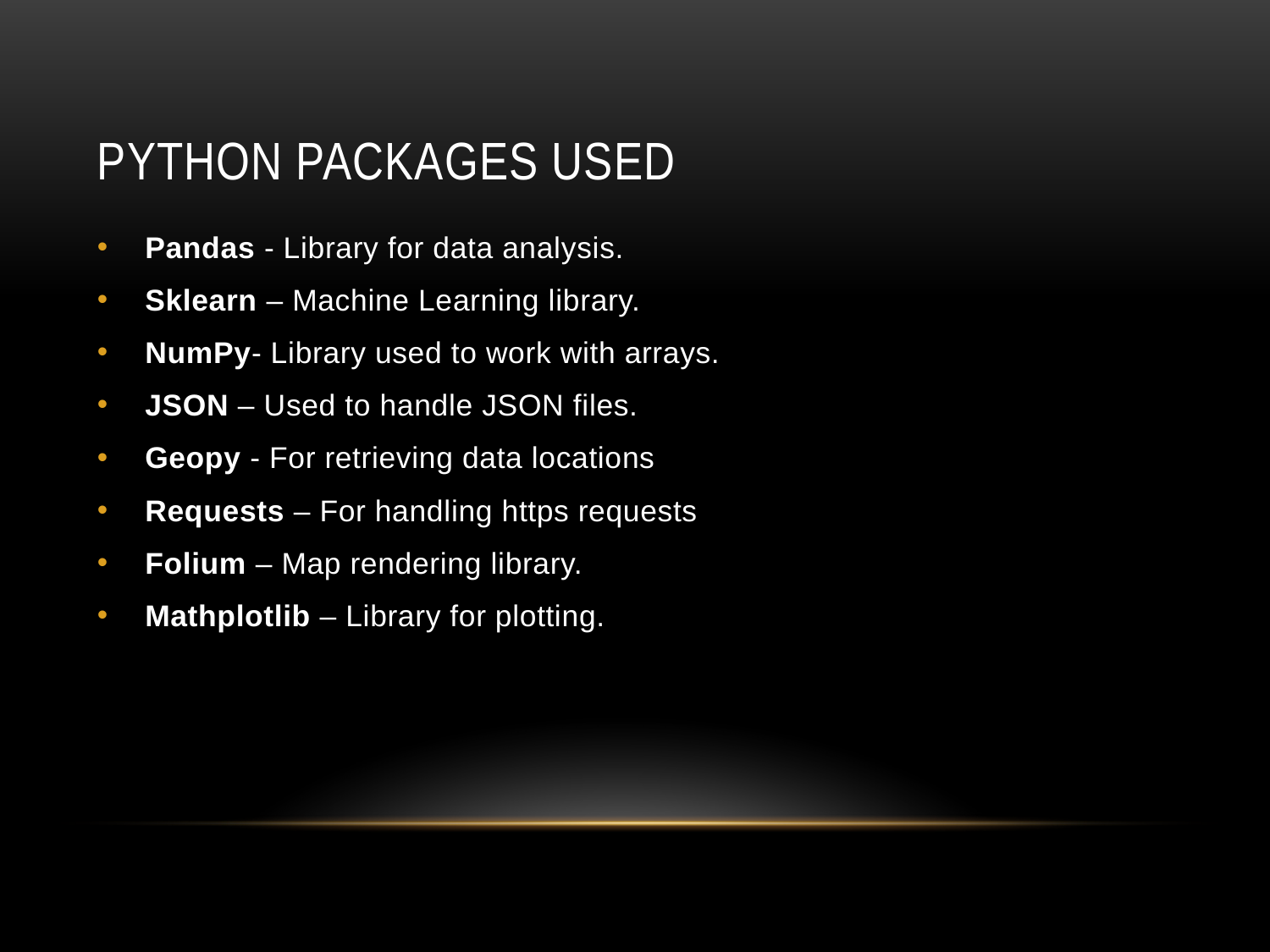

# Python packages used
Pandas - Library for data analysis.
Sklearn – Machine Learning library.
NumPy- Library used to work with arrays.
JSON – Used to handle JSON files.
Geopy - For retrieving data locations
Requests – For handling https requests
Folium – Map rendering library.
Mathplotlib – Library for plotting.